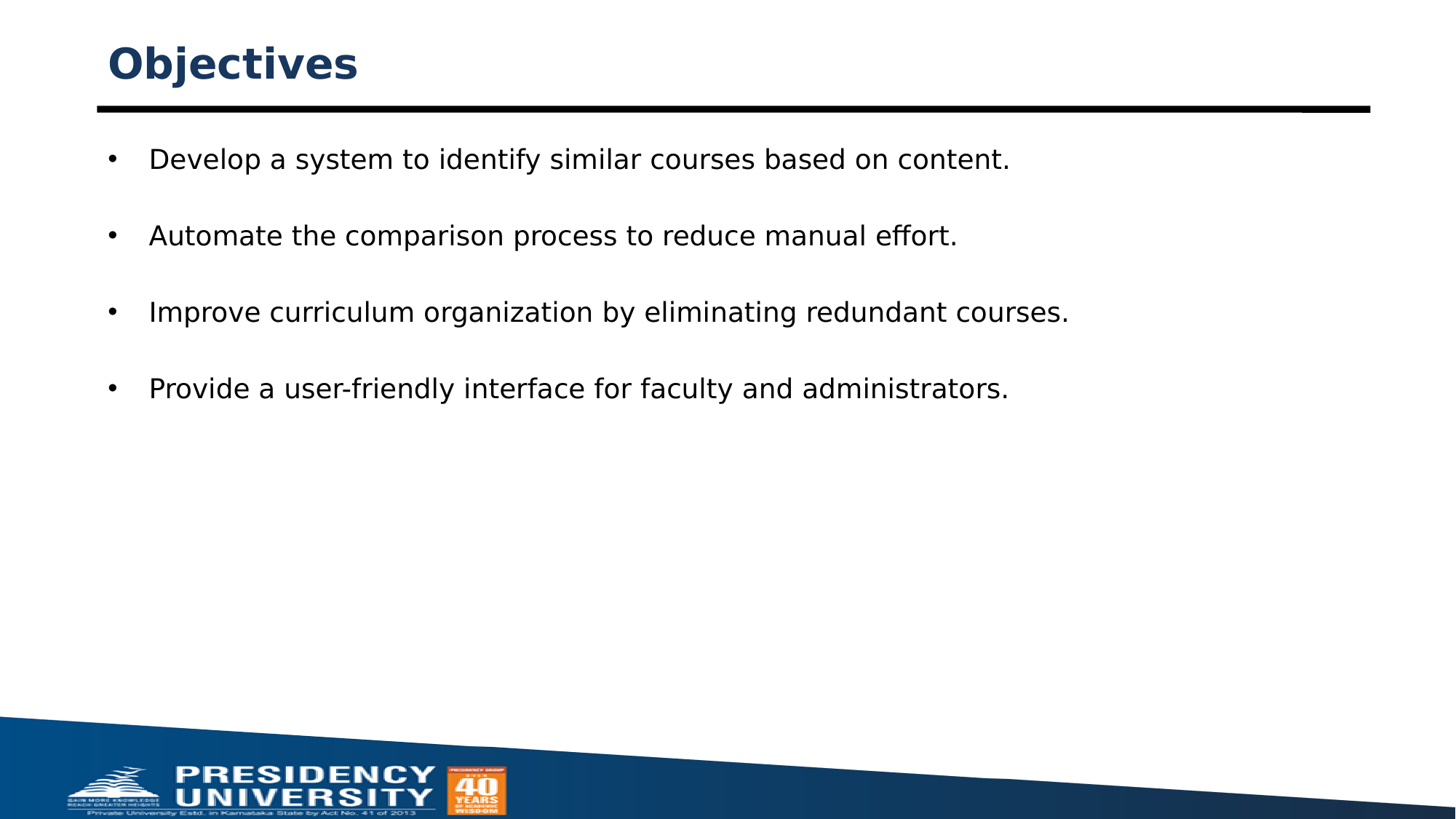

# Objectives
Develop a system to identify similar courses based on content.

Automate the comparison process to reduce manual effort.

Improve curriculum organization by eliminating redundant courses.

Provide a user-friendly interface for faculty and administrators.